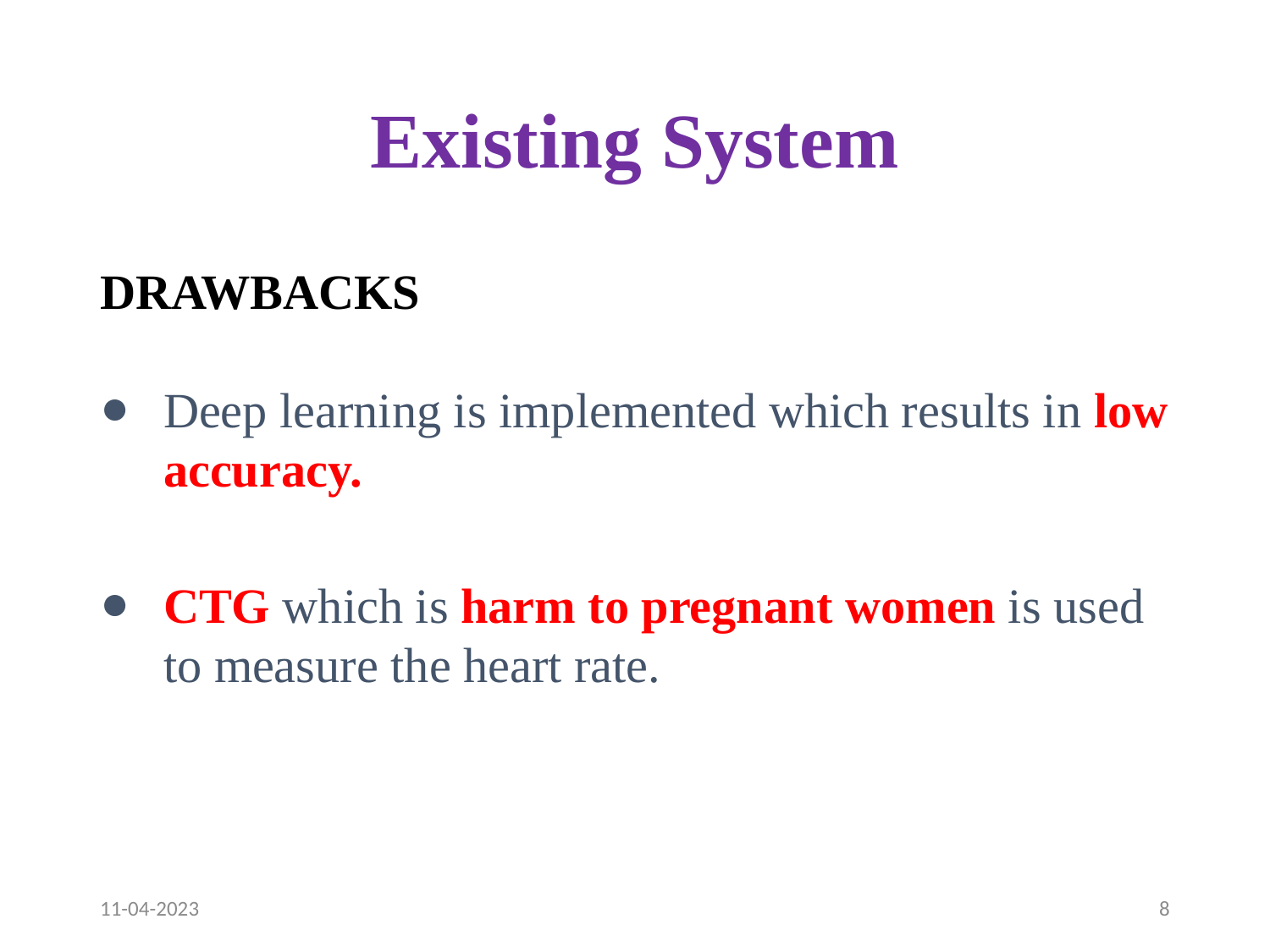

# Existing System
DRAWBACKS

Deep learning is implemented which results in low accuracy.

CTG which is harm to pregnant women is used to measure the heart rate.

11-04-2023
8